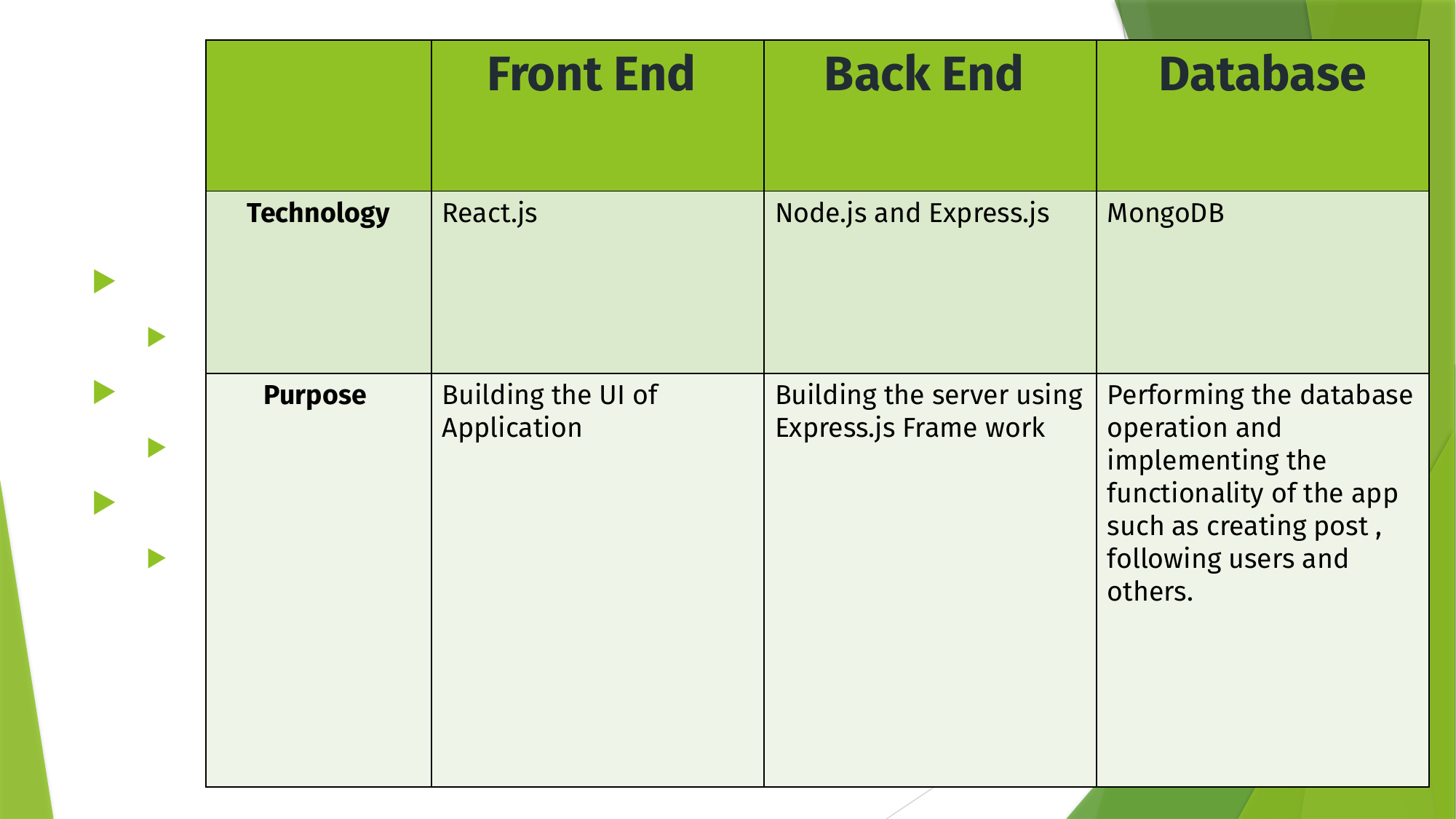

|  | Front End | Back End | Database |
| --- | --- | --- | --- |
| Technology | React.js | Node.js and Express.js | MongoDB |
| Purpose | Building the UI of Application | Building the server using Express.js Frame work | Performing the database operation and implementing the functionality of the app such as creating post , following users and others. |
# Technology
Front End
Html ,CSS, Bootstrap5
Back End
 Node Js , Express Js
Database
Mango DB